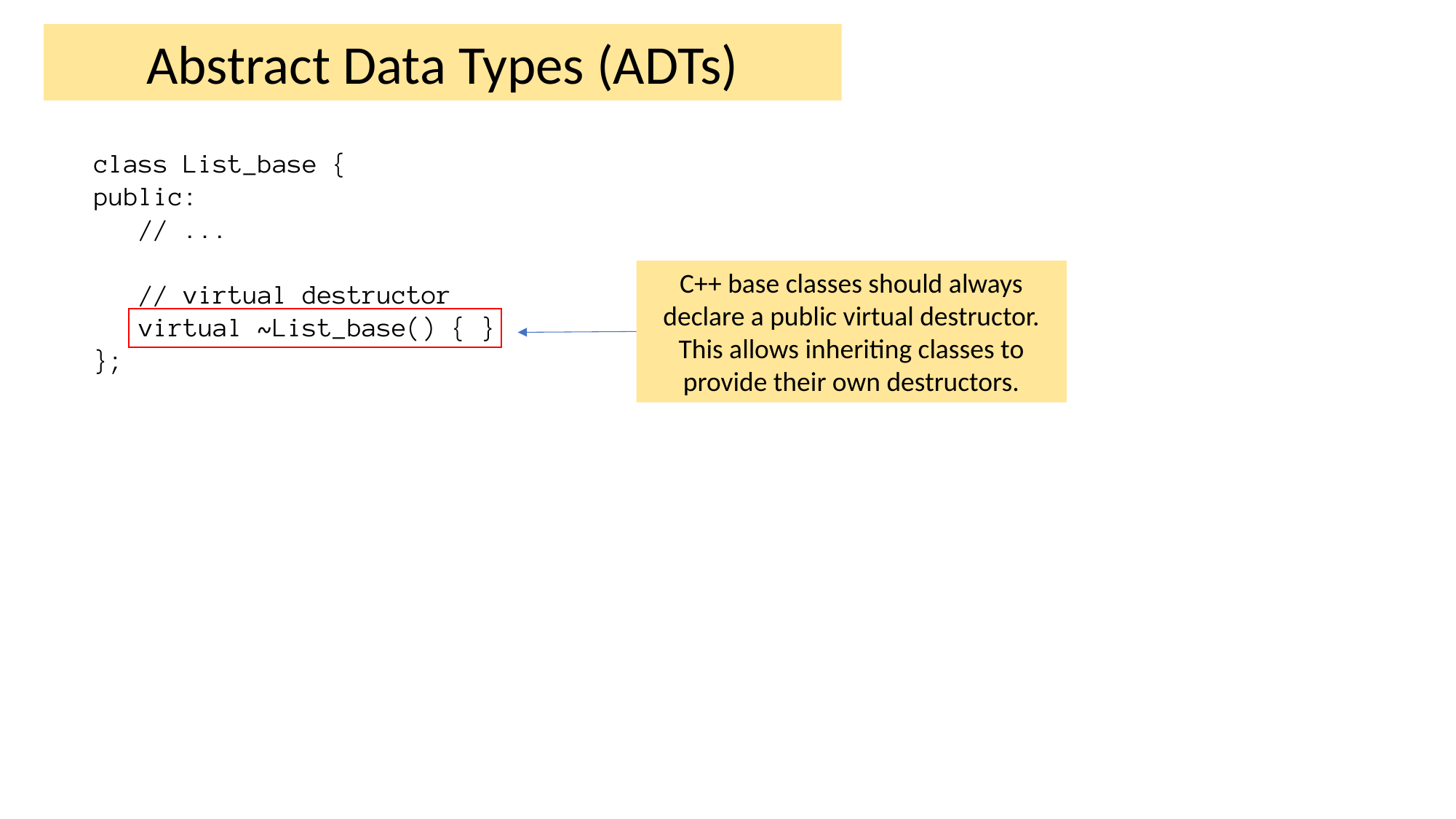

Abstract Data Types (ADTs)
class List_base {
public:
   // ...

   // virtual destructor
   virtual ~List_base() { }
};
C++ base classes should always declare a public virtual destructor. This allows inheriting classes to provide their own destructors.